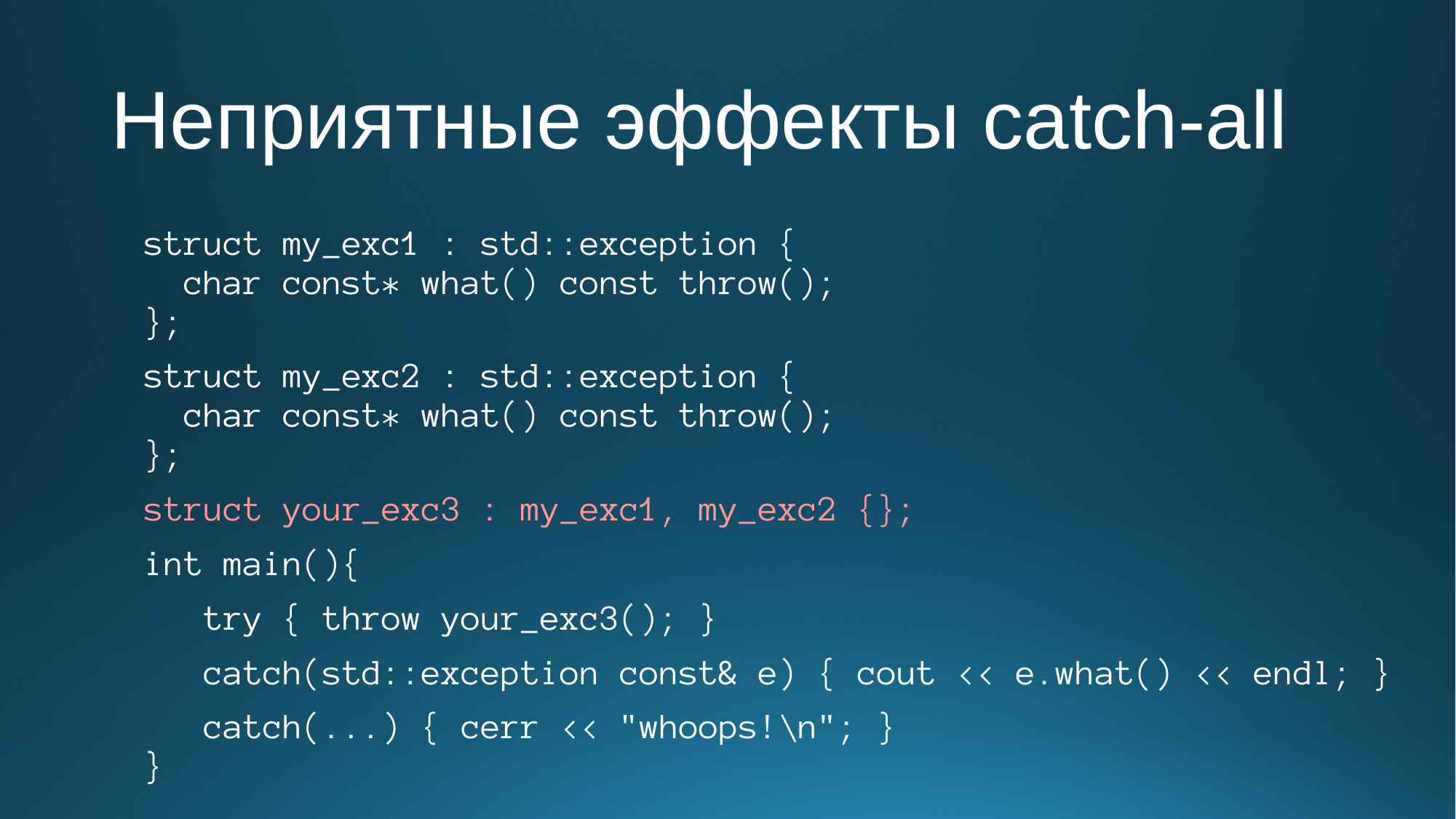

# Неприятные эффекты catch-all
struct my_exc1 : std::exception {
  char const* what() const throw();
};
struct my_exc2 : std::exception {
  сhar const* what() const throw();
};
struct your_exc3 : my_exc1, my_exc2 {};
int main(){
   try { throw your_exc3(); }
   catch(std::exception const& e) { cout << e.what() << endl; }
   catch(...) { cerr << "whoops!\n"; }
}